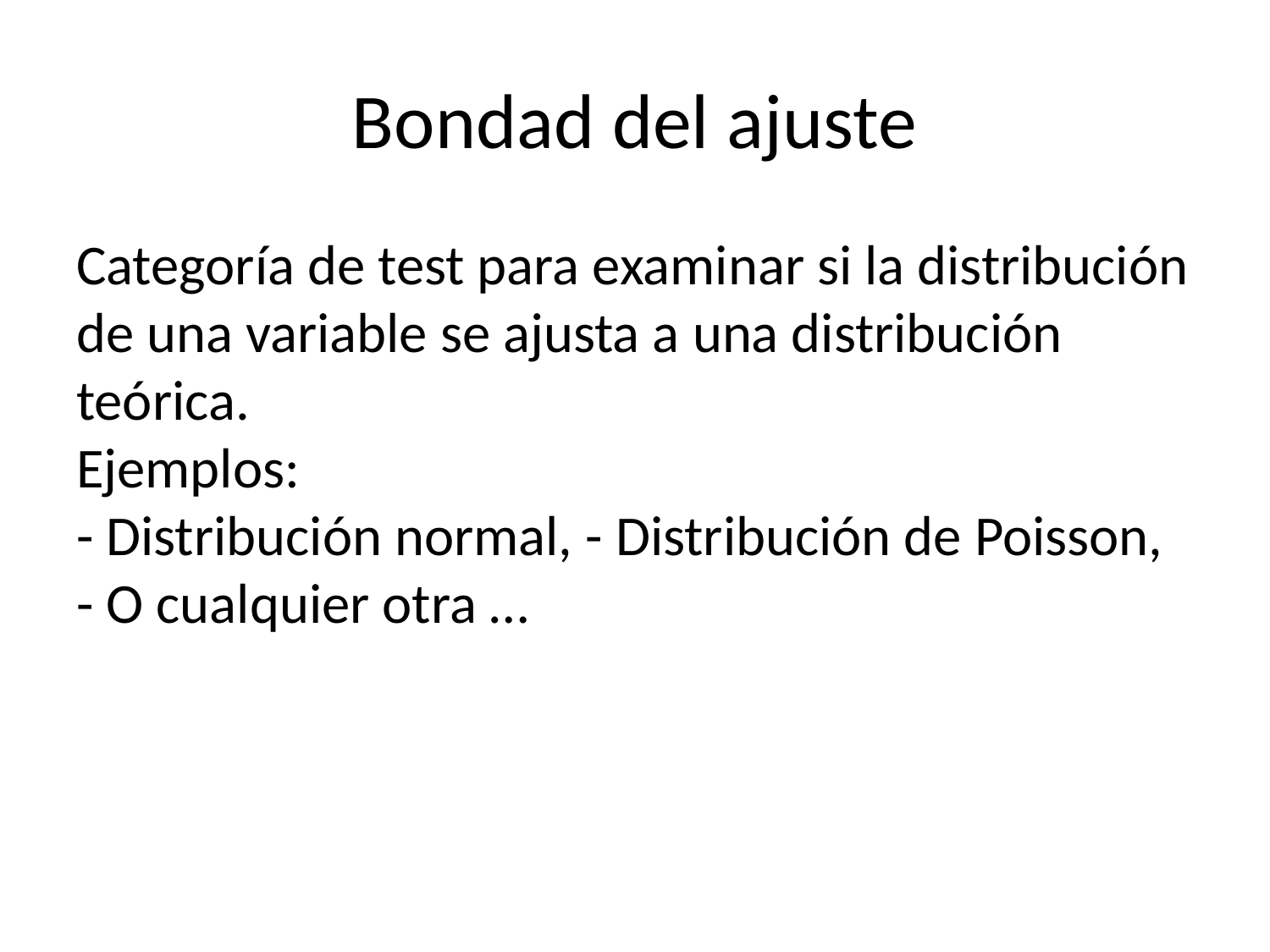

# Bondad del ajuste
Categoría de test para examinar si la distribución de una variable se ajusta a una distribución teórica.
Ejemplos:
- Distribución normal, - Distribución de Poisson,
- O cualquier otra …